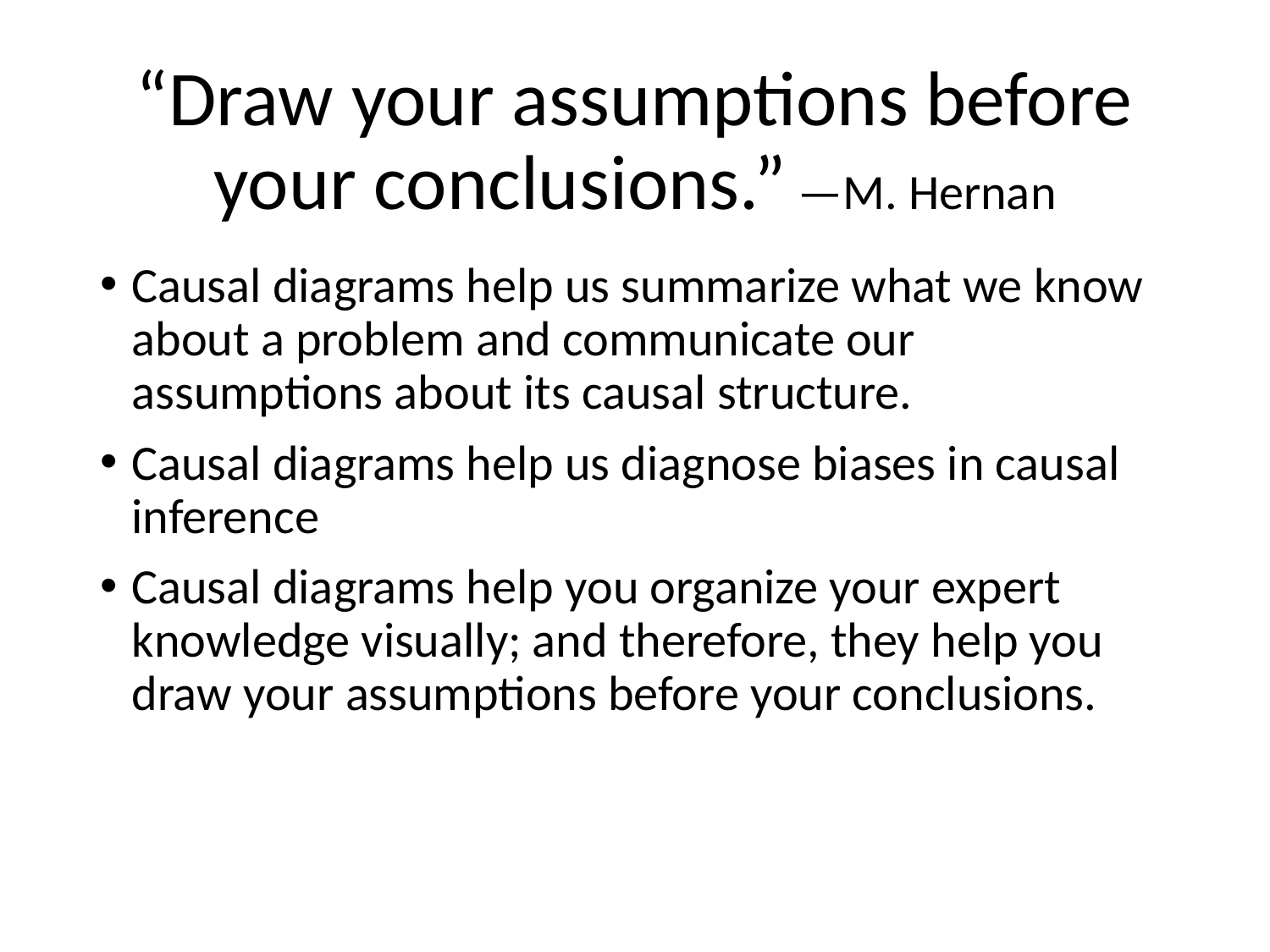

# “Draw your assumptions before your conclusions.” —M. Hernan
Causal diagrams help us summarize what we know about a problem and communicate our assumptions about its causal structure.
Causal diagrams help us diagnose biases in causal inference
Causal diagrams help you organize your expert knowledge visually; and therefore, they help you draw your assumptions before your conclusions.